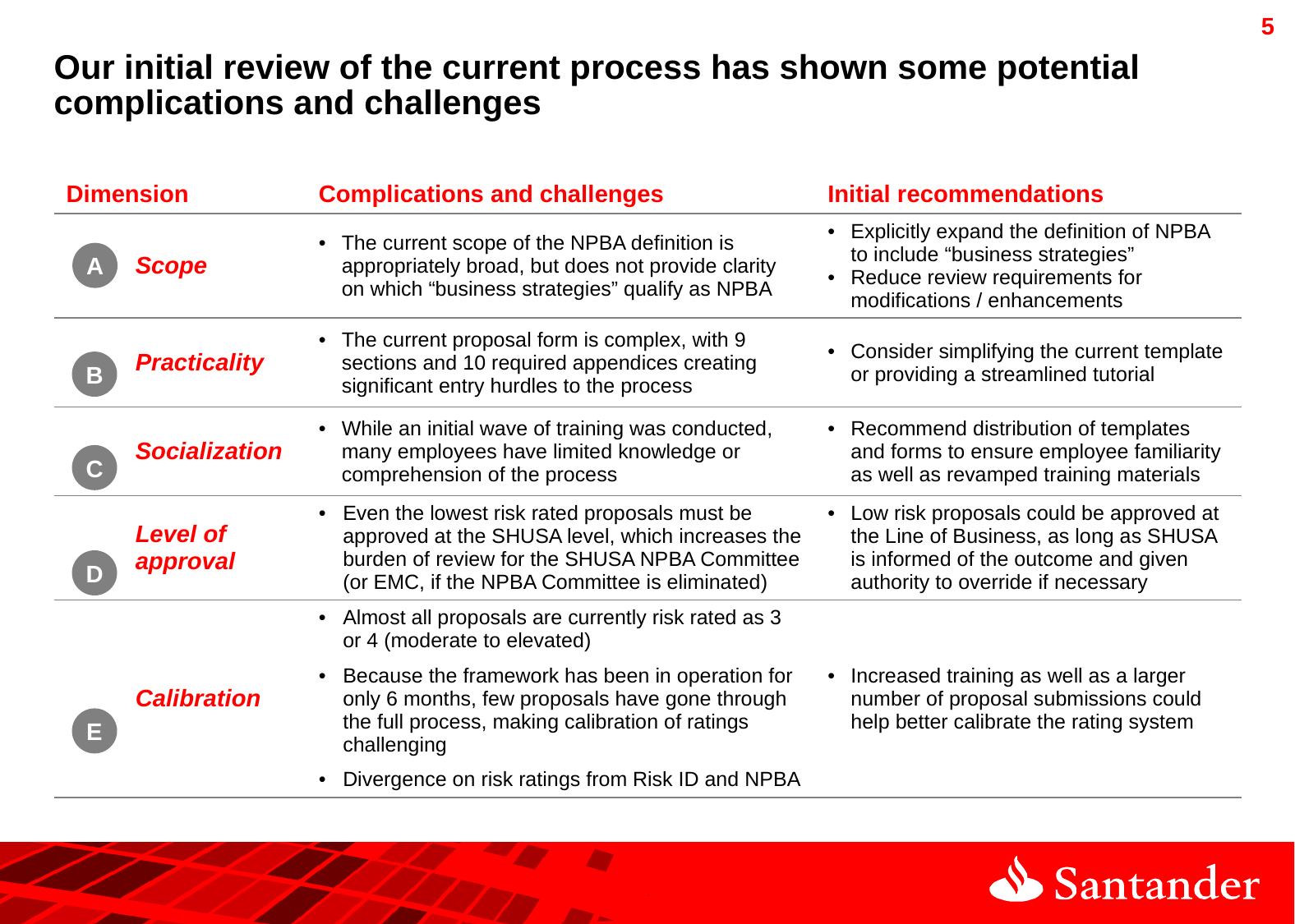

# Our initial review of the current process has shown some potential complications and challenges
| Dimension |  | Complications and challenges | Initial recommendations |
| --- | --- | --- | --- |
|  | Scope | The current scope of the NPBA definition is appropriately broad, but does not provide clarity on which “business strategies” qualify as NPBA | Explicitly expand the definition of NPBA to include “business strategies” Reduce review requirements for modifications / enhancements |
|  | Practicality | The current proposal form is complex, with 9 sections and 10 required appendices creating significant entry hurdles to the process | Consider simplifying the current template or providing a streamlined tutorial |
|  | Socialization | While an initial wave of training was conducted, many employees have limited knowledge or comprehension of the process | Recommend distribution of templates and forms to ensure employee familiarity as well as revamped training materials |
|  | Level of approval | Even the lowest risk rated proposals must be approved at the SHUSA level, which increases the burden of review for the SHUSA NPBA Committee (or EMC, if the NPBA Committee is eliminated) | Low risk proposals could be approved at the Line of Business, as long as SHUSA is informed of the outcome and given authority to override if necessary |
|  | Calibration | Almost all proposals are currently risk rated as 3 or 4 (moderate to elevated) Because the framework has been in operation for only 6 months, few proposals have gone through the full process, making calibration of ratings challenging Divergence on risk ratings from Risk ID and NPBA | Increased training as well as a larger number of proposal submissions could help better calibrate the rating system |
A
B
C
D
E